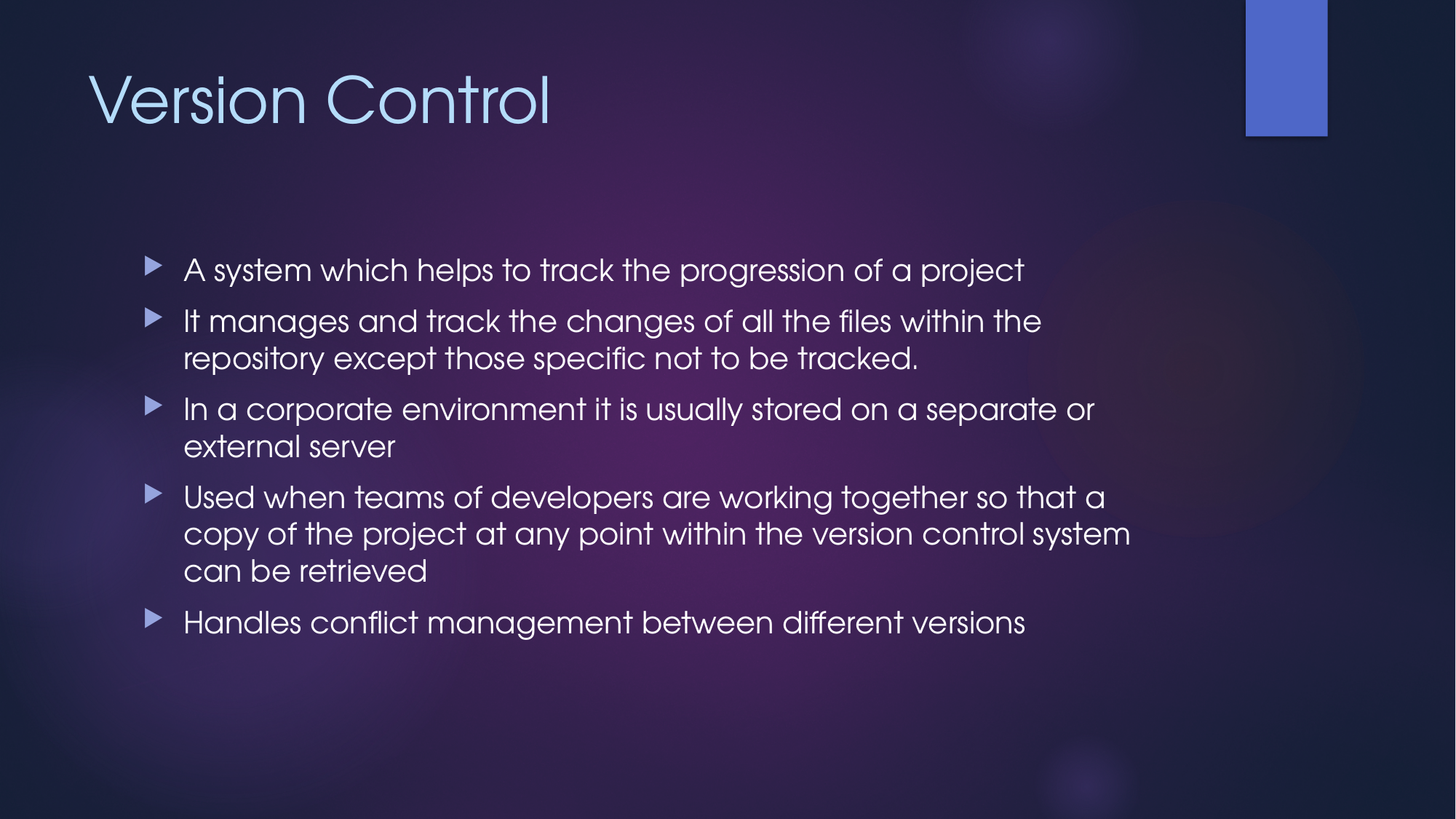

# Version Control
A system which helps to track the progression of a project
It manages and track the changes of all the files within the repository except those specific not to be tracked.
In a corporate environment it is usually stored on a separate or external server
Used when teams of developers are working together so that a copy of the project at any point within the version control system can be retrieved
Handles conflict management between different versions